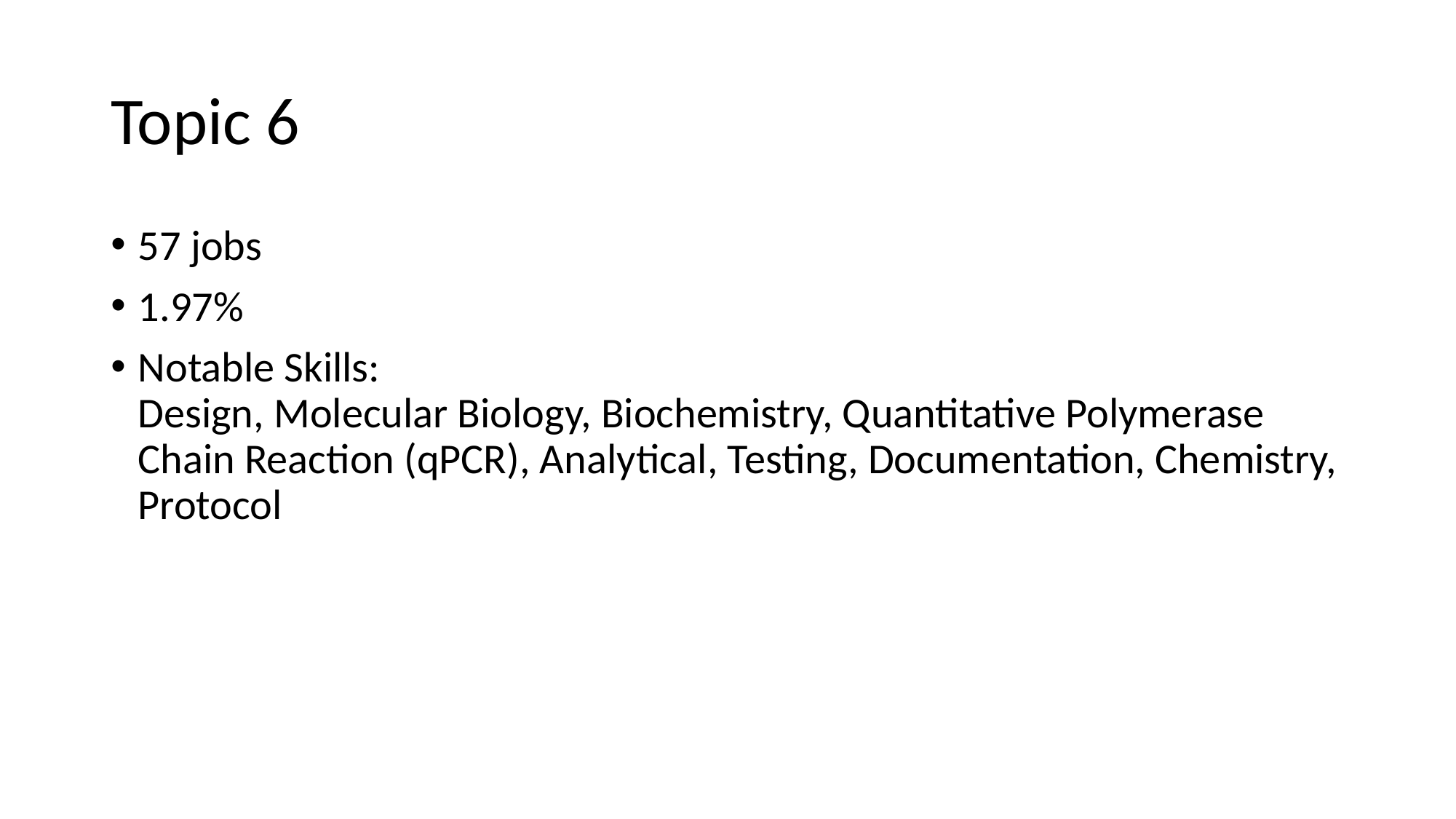

# Topic 6
57 jobs
1.97%
Notable Skills:
Design, Molecular Biology, Biochemistry, Quantitative Polymerase Chain Reaction (qPCR), Analytical, Testing, Documentation, Chemistry, Protocol